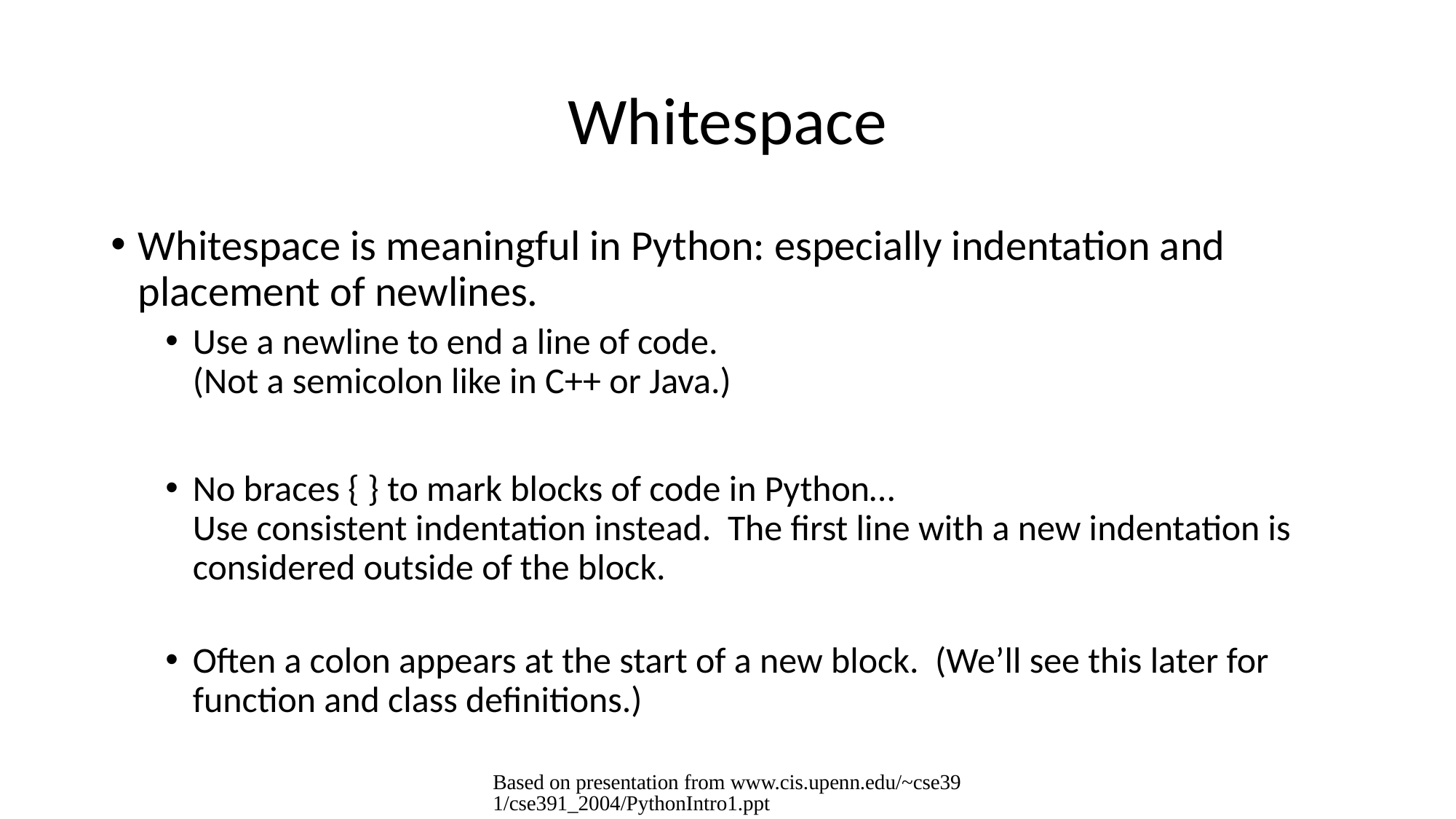

# Whitespace
Whitespace is meaningful in Python: especially indentation and placement of newlines.
Use a newline to end a line of code.
(Not a semicolon like in C++ or Java.)

No braces { } to mark blocks of code in Python…
Use consistent indentation instead.  The first line with a new indentation is considered outside of the block.

Often a colon appears at the start of a new block.  (We’ll see this later for function and class definitions.)
Based on presentation from www.cis.upenn.edu/~cse391/cse391_2004/PythonIntro1.ppt